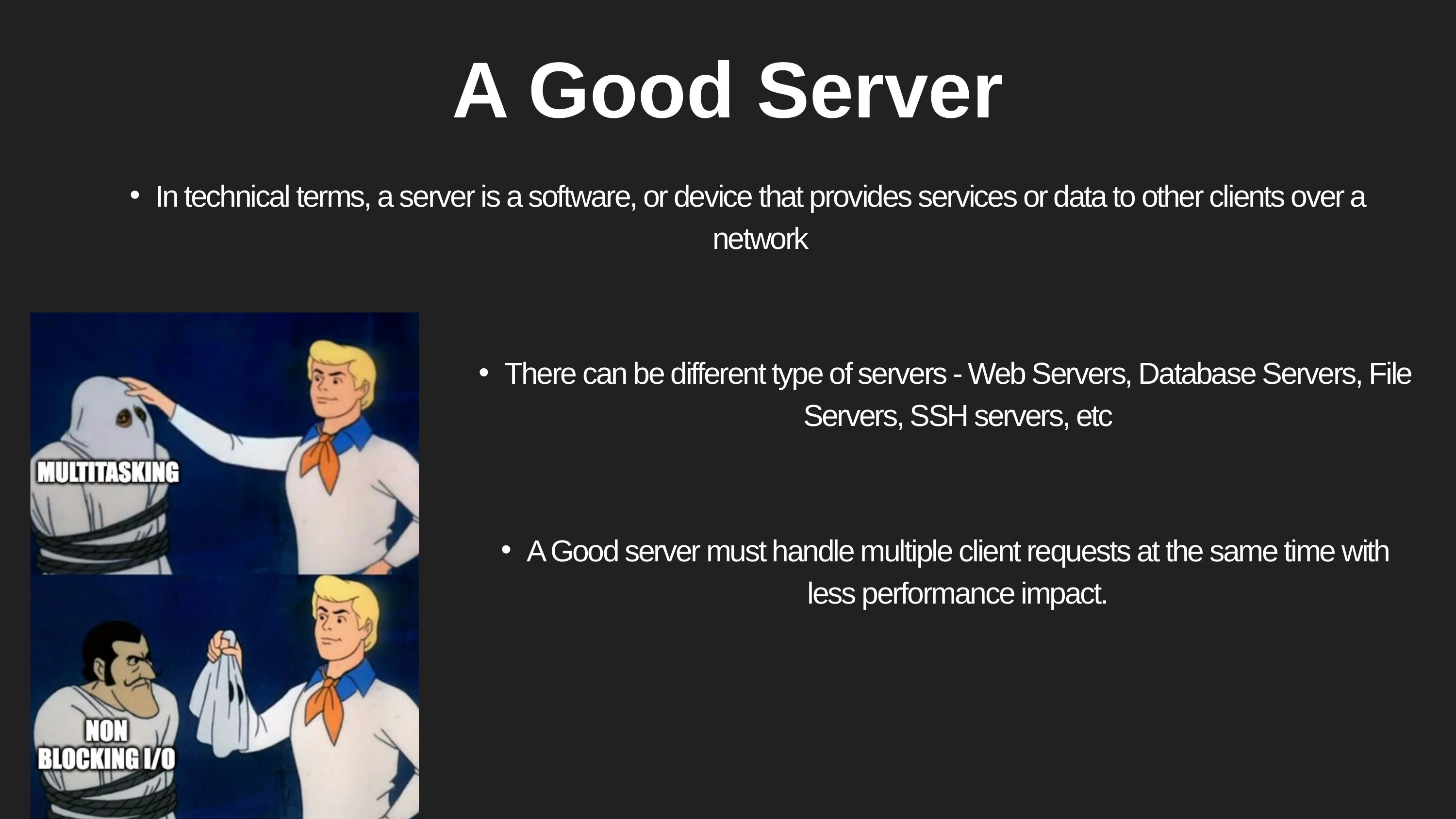

A Good Server
In technical terms, a server is a software, or device that provides services or data to other clients over a network

There can be different type of servers - Web Servers, Database Servers, File Servers, SSH servers, etc
A Good server must handle multiple client requests at the same time with less performance impact.